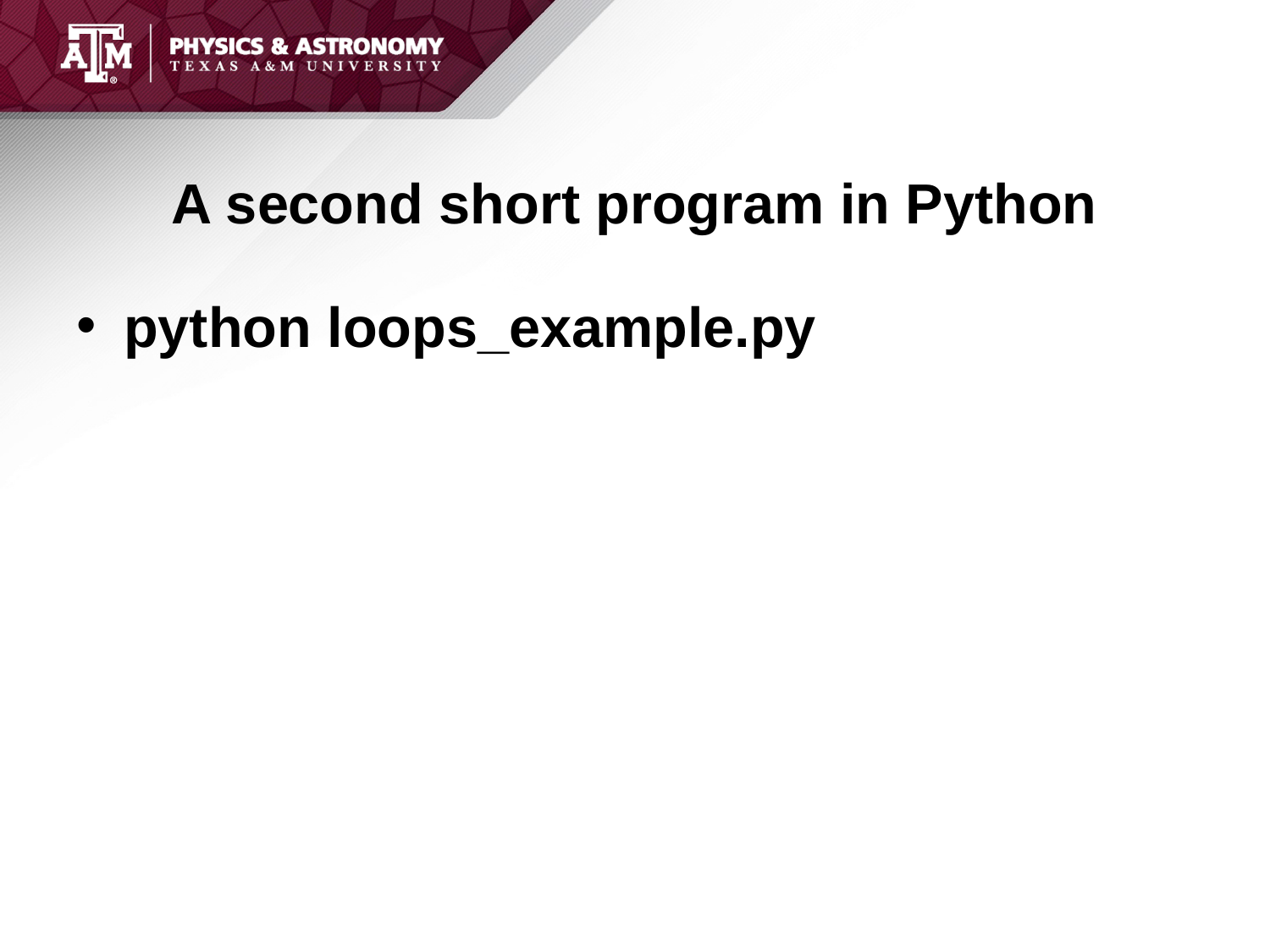

# A second short program in Python
python loops_example.py